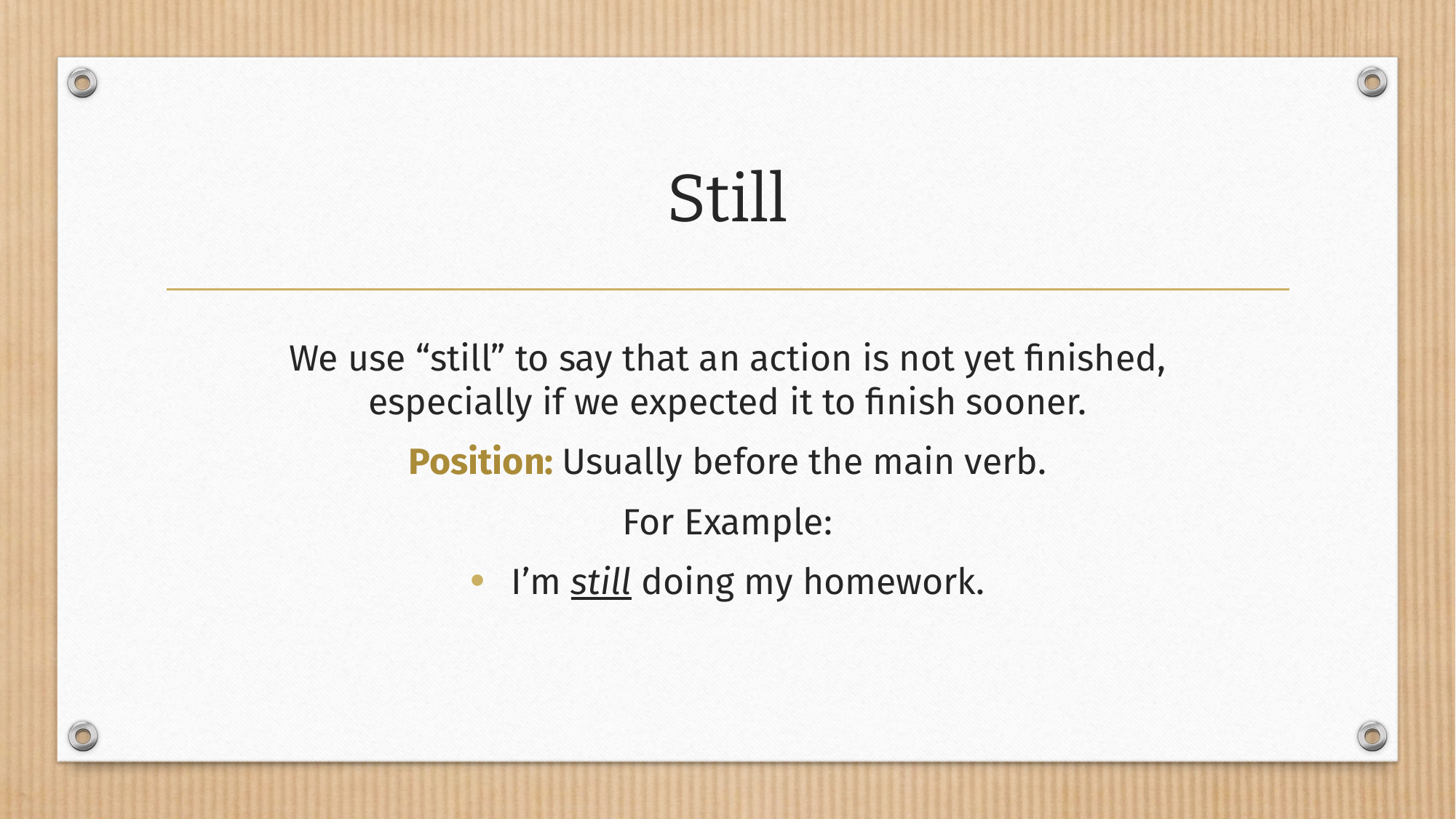

# Still
We use “still” to say that an action is not yet finished, especially if we expected it to finish sooner.
Position: Usually before the main verb.
For Example:
I’m still doing my homework.